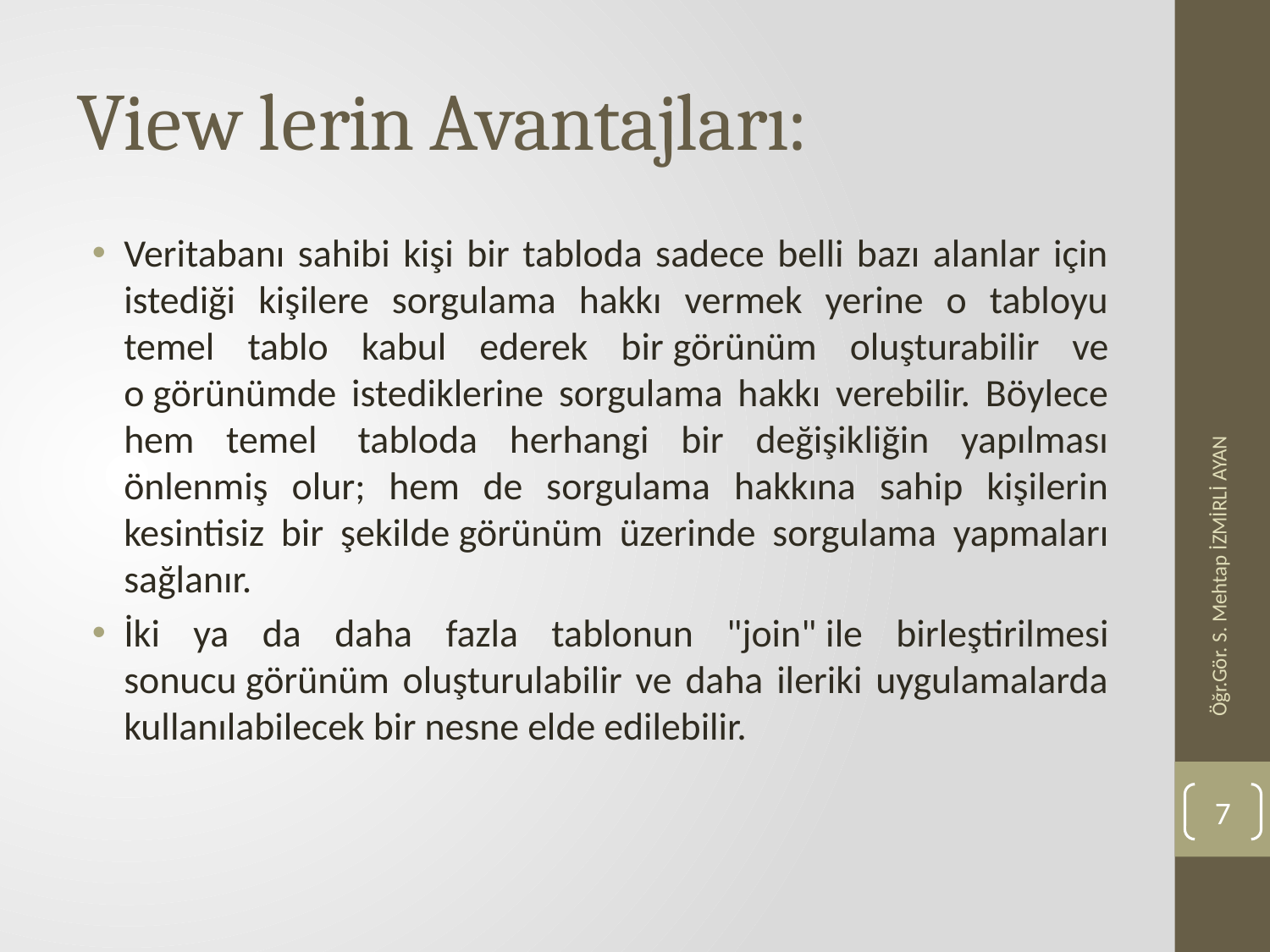

# View lerin Avantajları:
Veritabanı sahibi kişi bir tabloda sadece belli bazı alanlar için istediği kişilere sorgulama hakkı vermek yerine o tabloyu temel tablo kabul ederek bir görünüm oluşturabilir ve o görünümde istediklerine sorgulama hakkı verebilir. Böylece hem temel  tabloda herhangi bir değişikliğin yapılması önlenmiş olur; hem de sorgulama hakkına sahip kişilerin kesintisiz bir şekilde görünüm üzerinde sorgulama yapmaları sağlanır.
İki ya da daha fazla tablonun "join" ile birleştirilmesi sonucu görünüm oluşturulabilir ve daha ileriki uygulamalarda kullanılabilecek bir nesne elde edilebilir.

Öğr.Gör. S. Mehtap İZMİRLİ AYAN
7